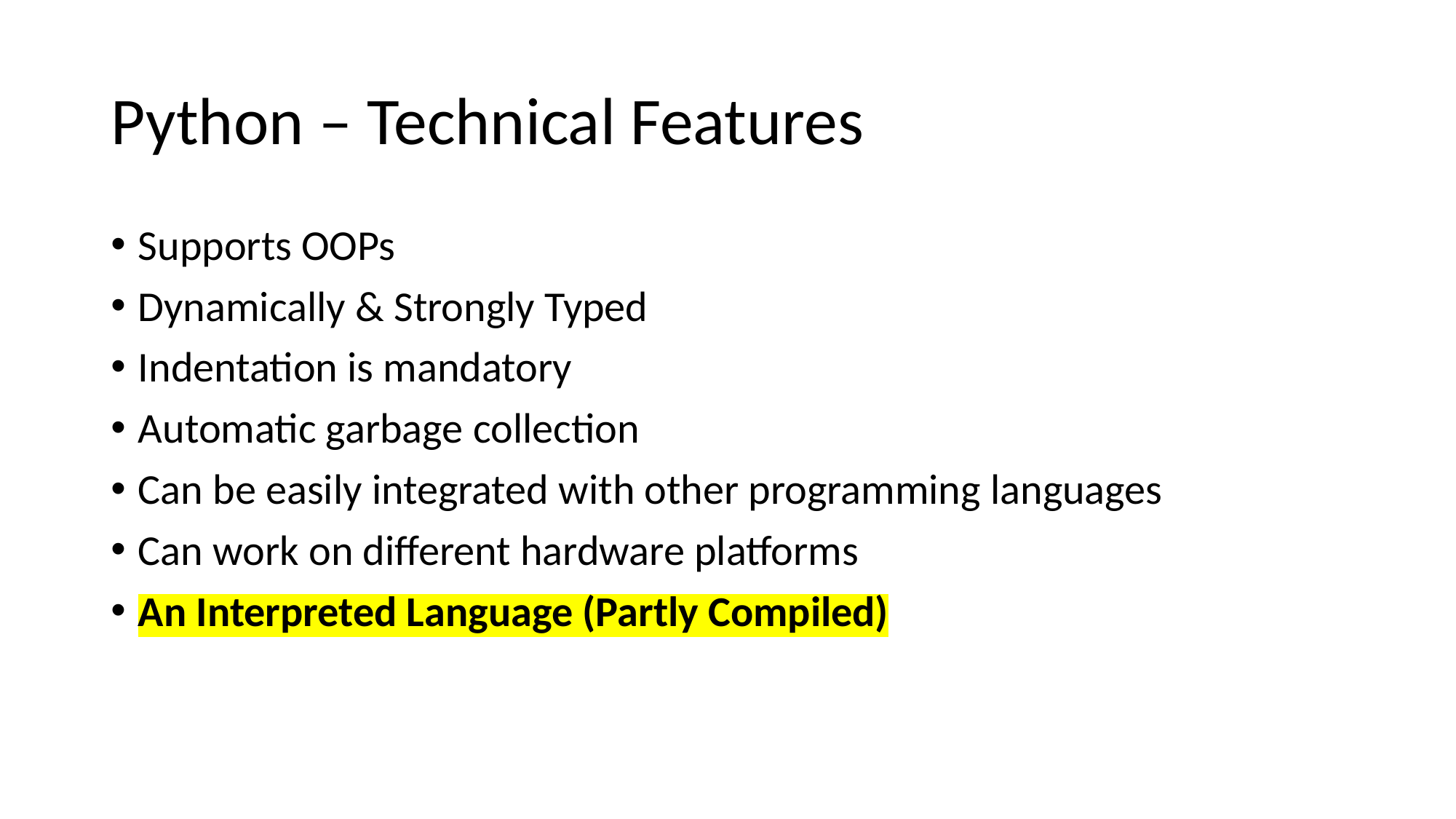

# Python – Technical Features
Supports OOPs
Dynamically & Strongly Typed
Indentation is mandatory
Automatic garbage collection
Can be easily integrated with other programming languages
Can work on different hardware platforms
An Interpreted Language (Partly Compiled)